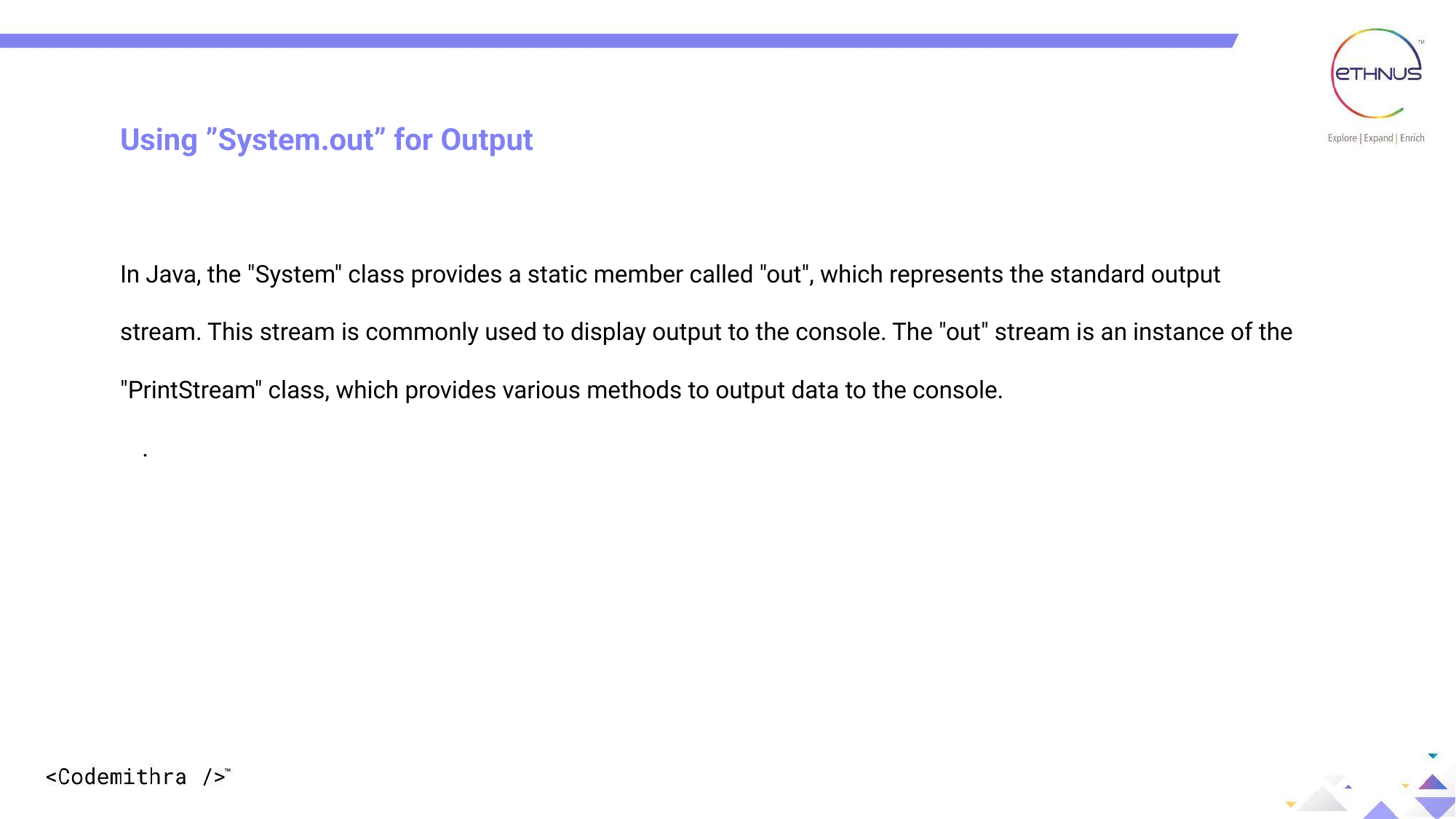

Using ”System.out” for Output
In Java, the "System" class provides a static member called "out", which represents the standard output stream. This stream is commonly used to display output to the console. The "out" stream is an instance of the "PrintStream" class, which provides various methods to output data to the console.
.